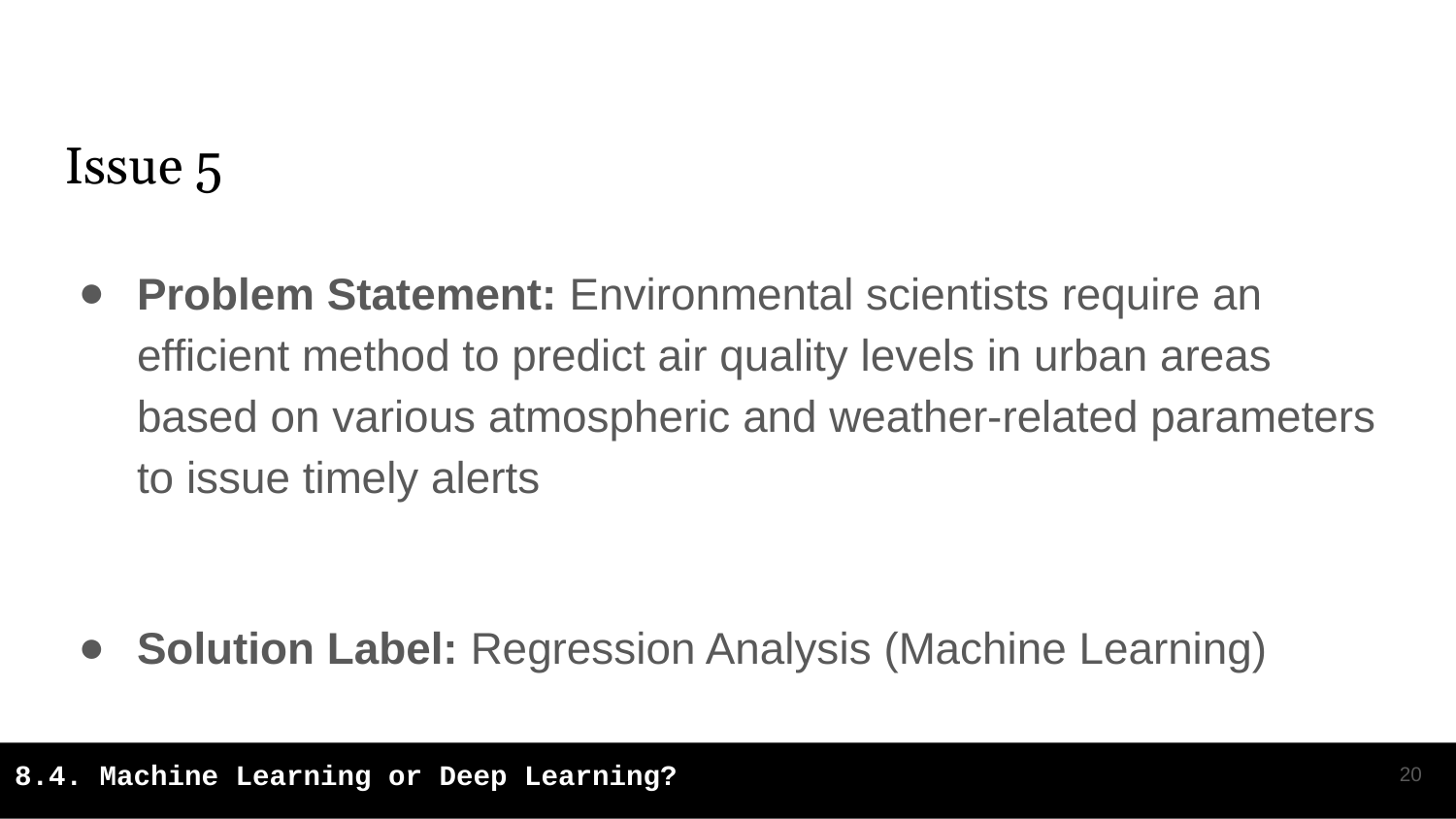

# Issue 5
Problem Statement: Environmental scientists require an efficient method to predict air quality levels in urban areas based on various atmospheric and weather-related parameters to issue timely alerts

Solution Label: Regression Analysis (Machine Learning)

20
8.4. Machine Learning or Deep Learning?